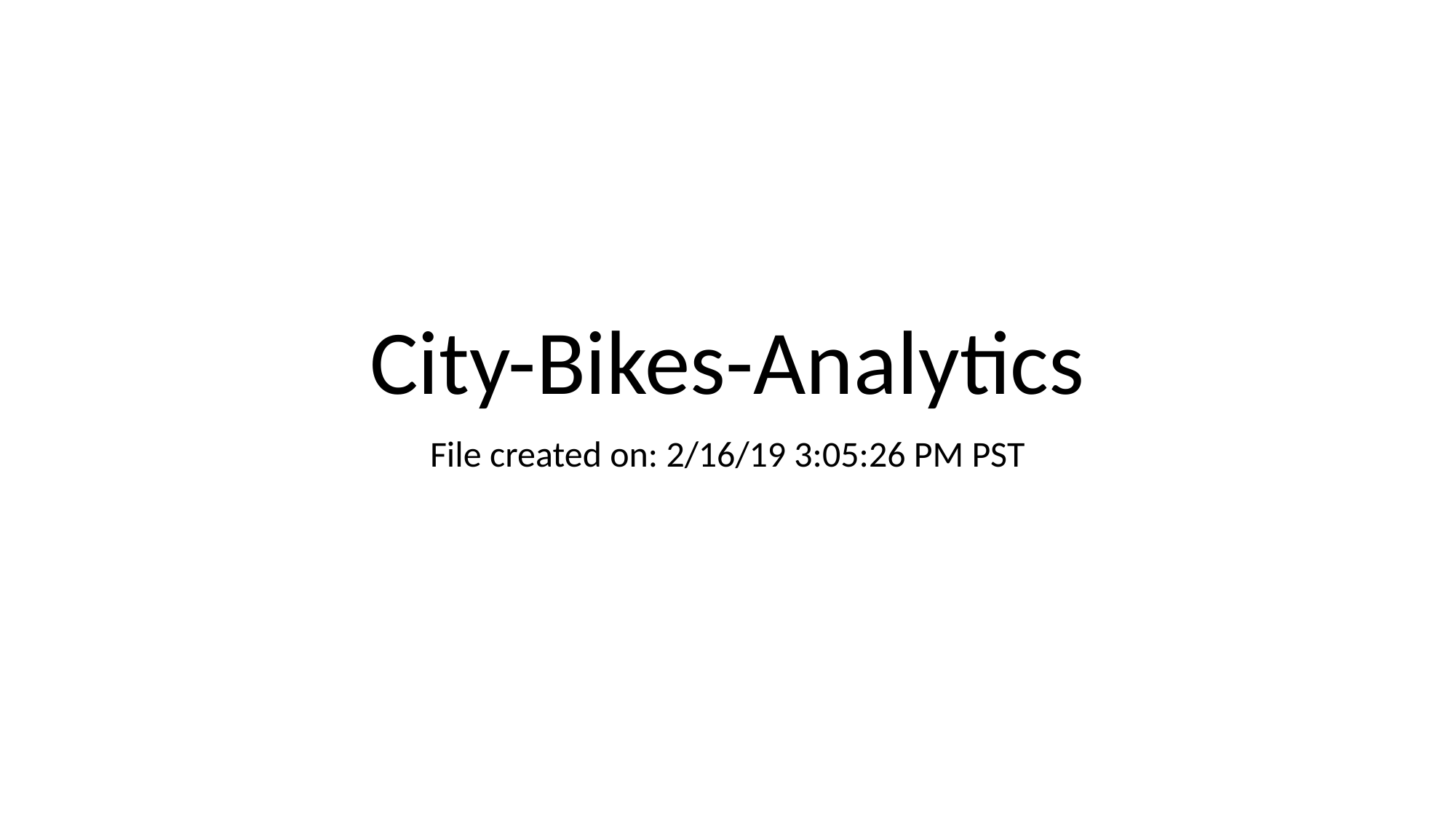

# City-Bikes-Analytics
File created on: 2/16/19 3:05:26 PM PST